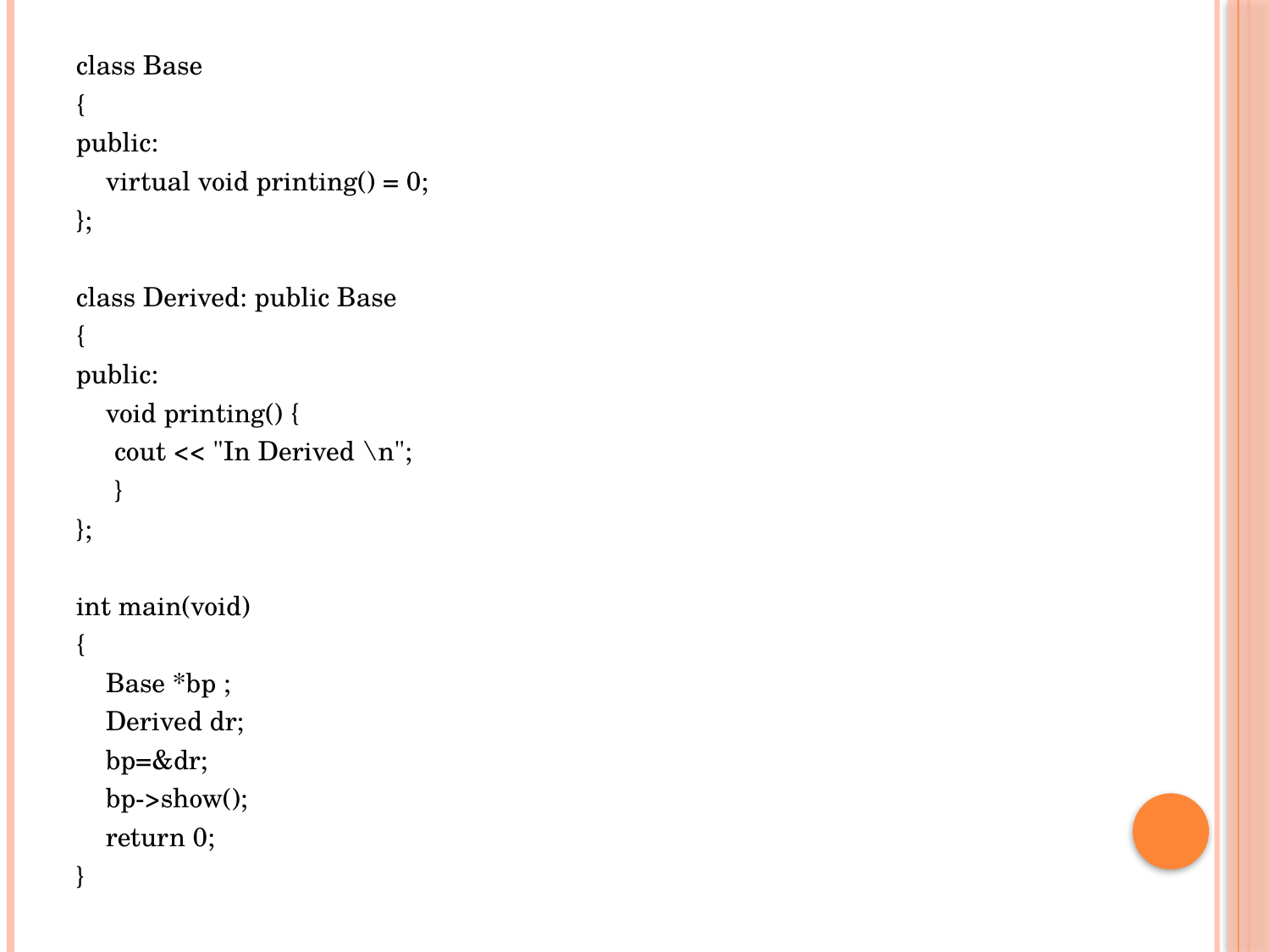

class Base
{
public:
    virtual void printing() = 0;
};

class Derived: public Base
{
public:
    void printing() {
		cout << "In Derived \n";
 	}
};

int main(void)
{
    Base *bp ;
    Derived dr;
    bp=&dr;
    bp->show();
    return 0;
}